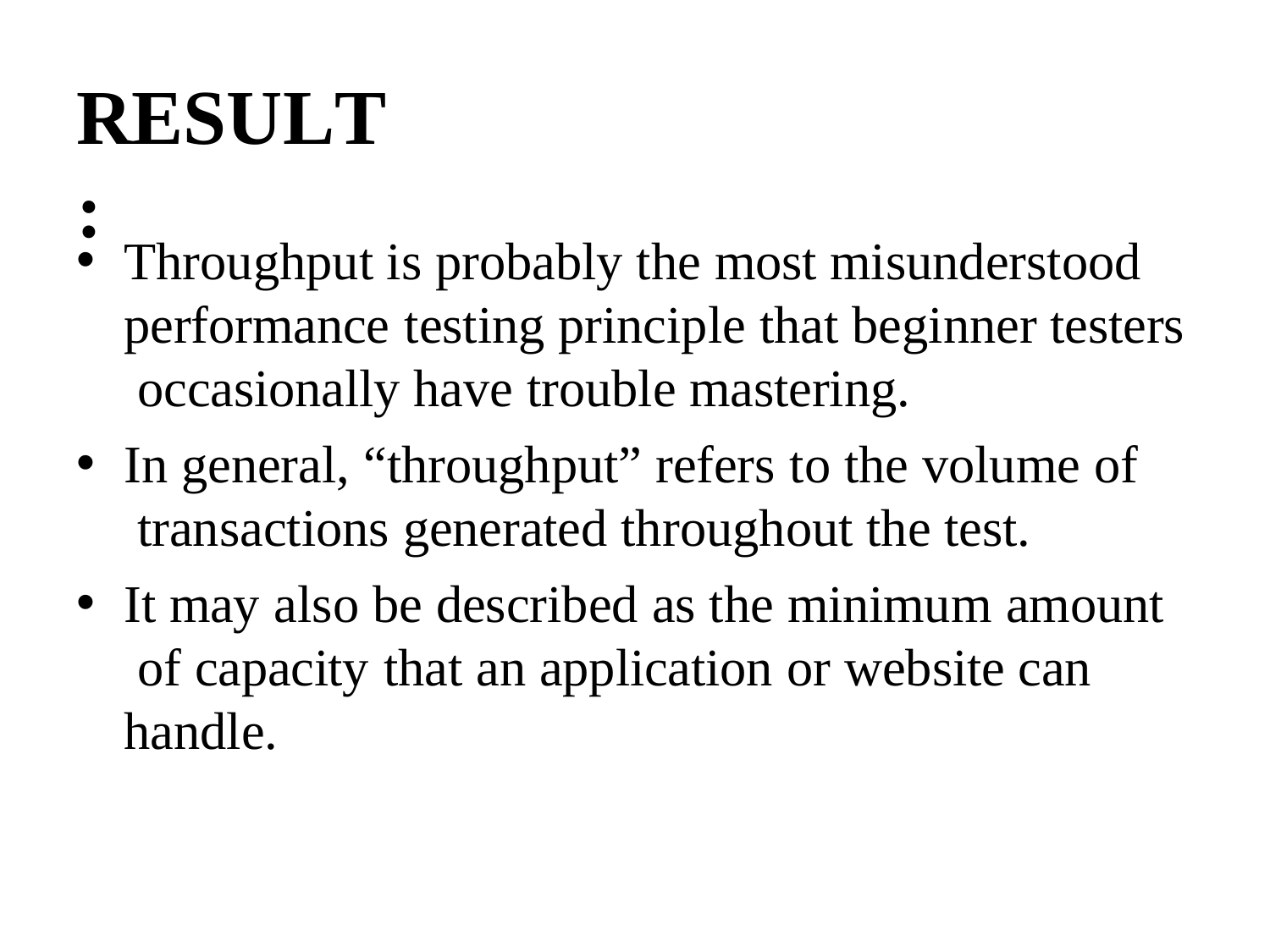

# RESULT:
Throughput is probably the most misunderstood  performance testing principle that beginner testers  occasionally have trouble mastering.
In general, “throughput” refers to the volume of  transactions generated throughout the test.
It may also be described as the minimum amount  of capacity that an application or website can  handle.